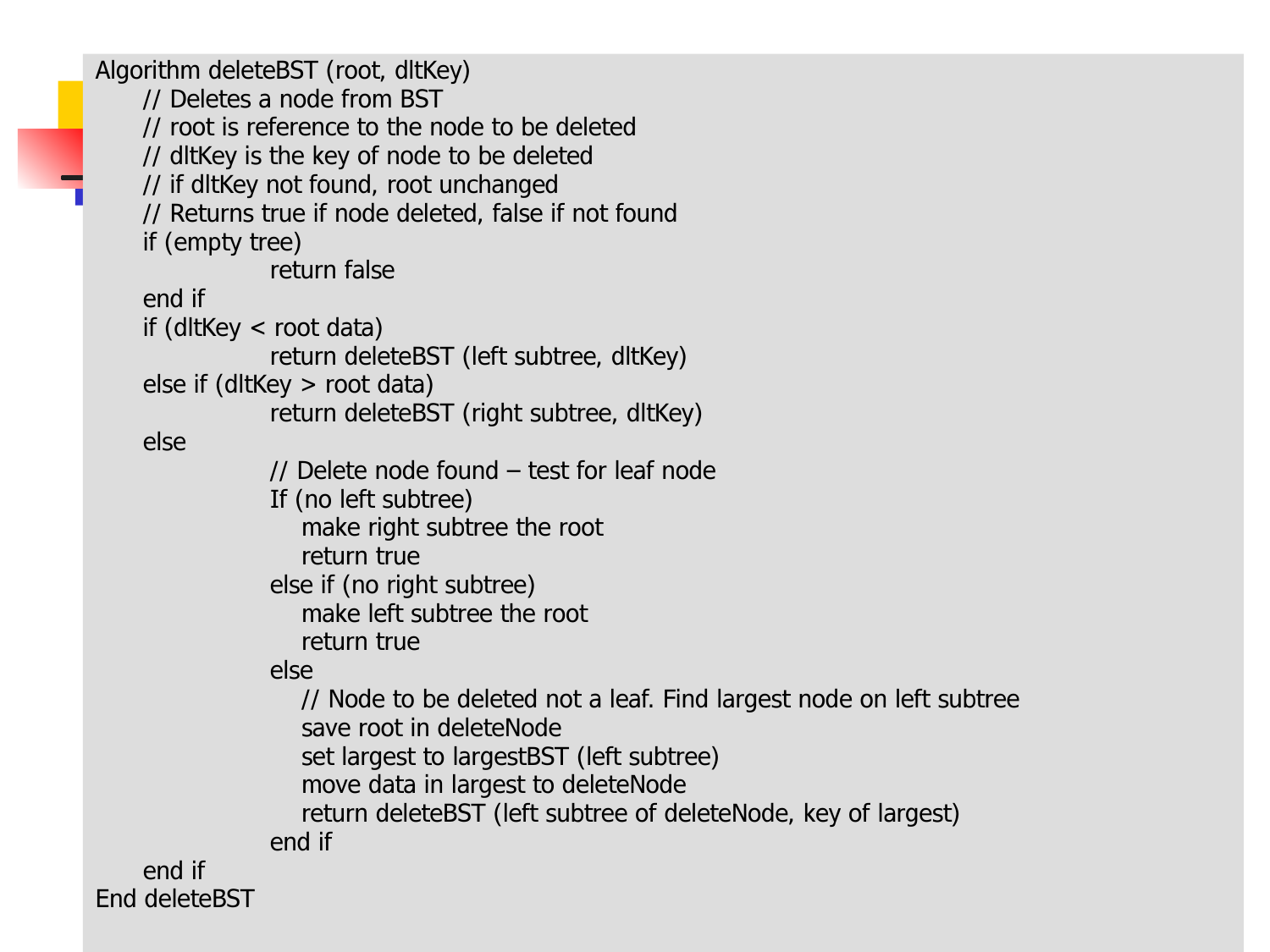

# Deletion – (3)
Algorithm deleteBST (root, dltKey)
	// Deletes a node from BST
	// root is reference to the node to be deleted
	// dltKey is the key of node to be deleted
	// if dltKey not found, root unchanged
	// Returns true if node deleted, false if not found
	if (empty tree)
		return false
	end if
	if (dltKey < root data)
		return deleteBST (left subtree, dltKey)
	else if (dltKey > root data)
		return deleteBST (right subtree, dltKey)
	else
		// Delete node found – test for leaf node
		If (no left subtree)
		    make right subtree the root
		    return true
		else if (no right subtree)
		    make left subtree the root
		    return true
		else
		    // Node to be deleted not a leaf. Find largest node on left subtree
		    save root in deleteNode
		    set largest to largestBST (left subtree)
		    move data in largest to deleteNode
		    return deleteBST (left subtree of deleteNode, key of largest)
		end if
	end if
End deleteBST
86